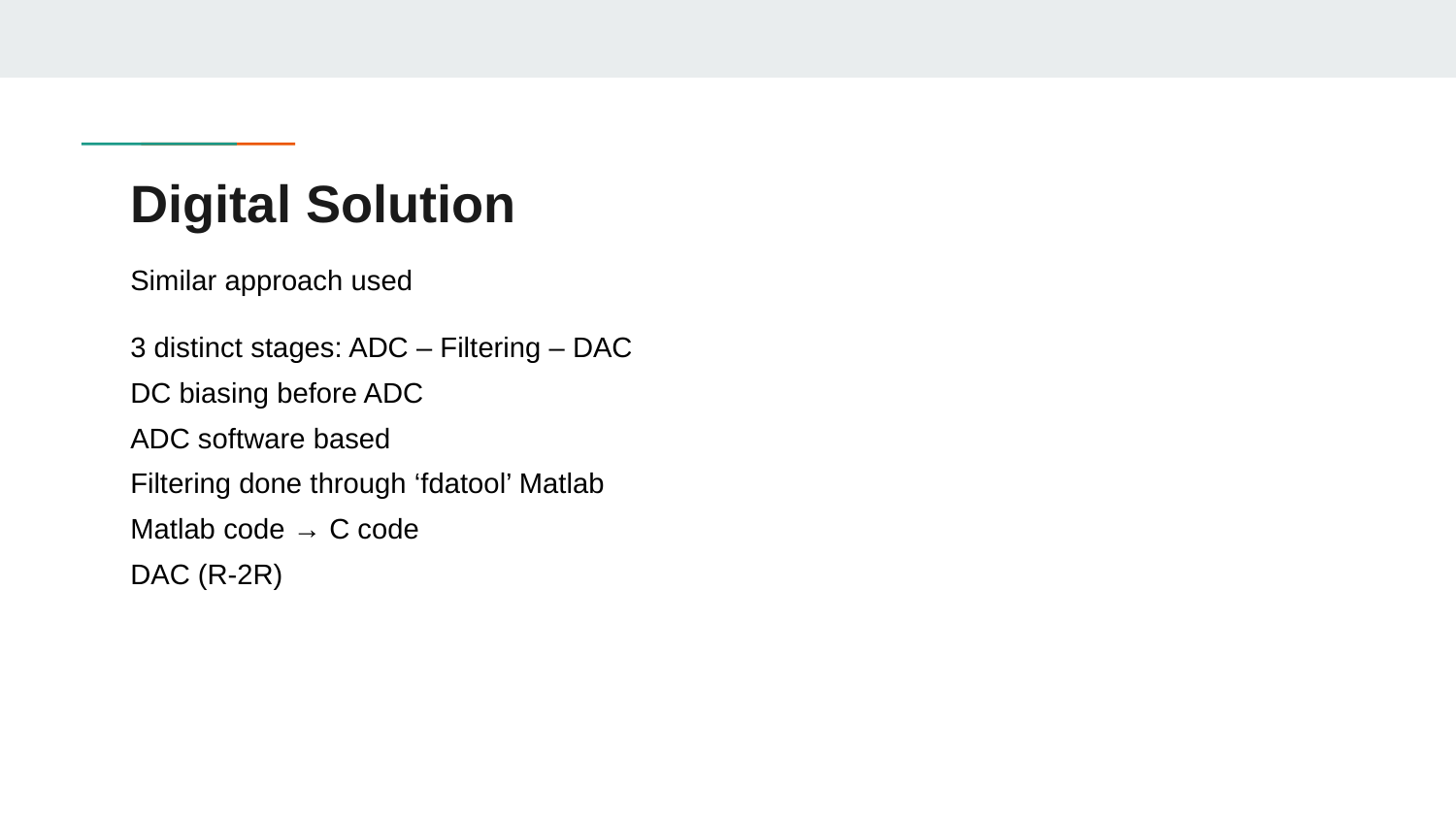

# Digital Solution
Similar approach used

3 distinct stages: ADC – Filtering – DAC
DC biasing before ADC
ADC software based
Filtering done through ‘fdatool’ Matlab
Matlab code → C code
DAC (R-2R)